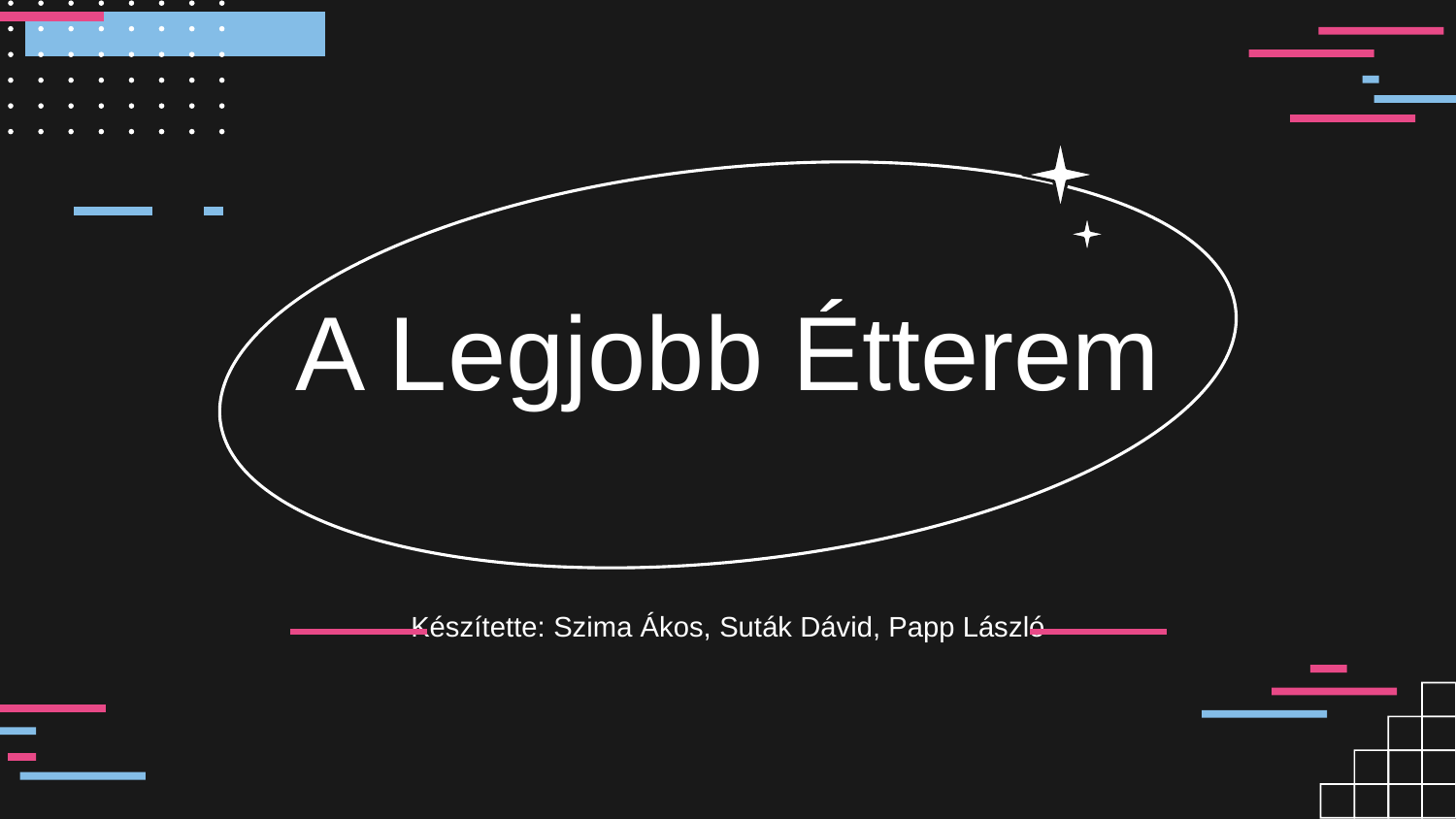

# A Legjobb Étterem

Készítette: Szima Ákos, Suták Dávid, Papp László